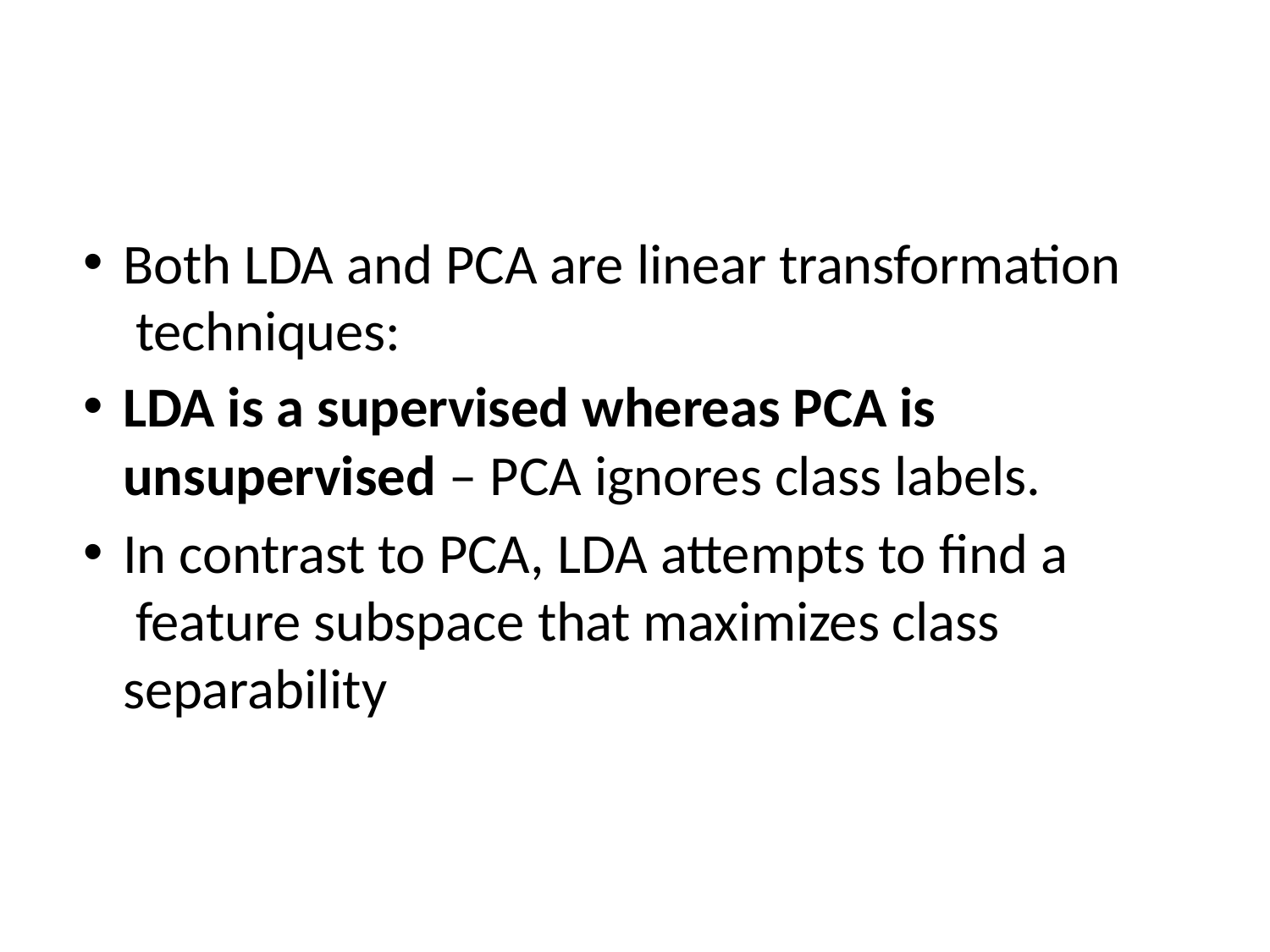

Both LDA and PCA are linear transformation  techniques:
LDA is a supervised whereas PCA is  unsupervised – PCA ignores class labels.
In contrast to PCA, LDA attempts to find a  feature subspace that maximizes class  separability